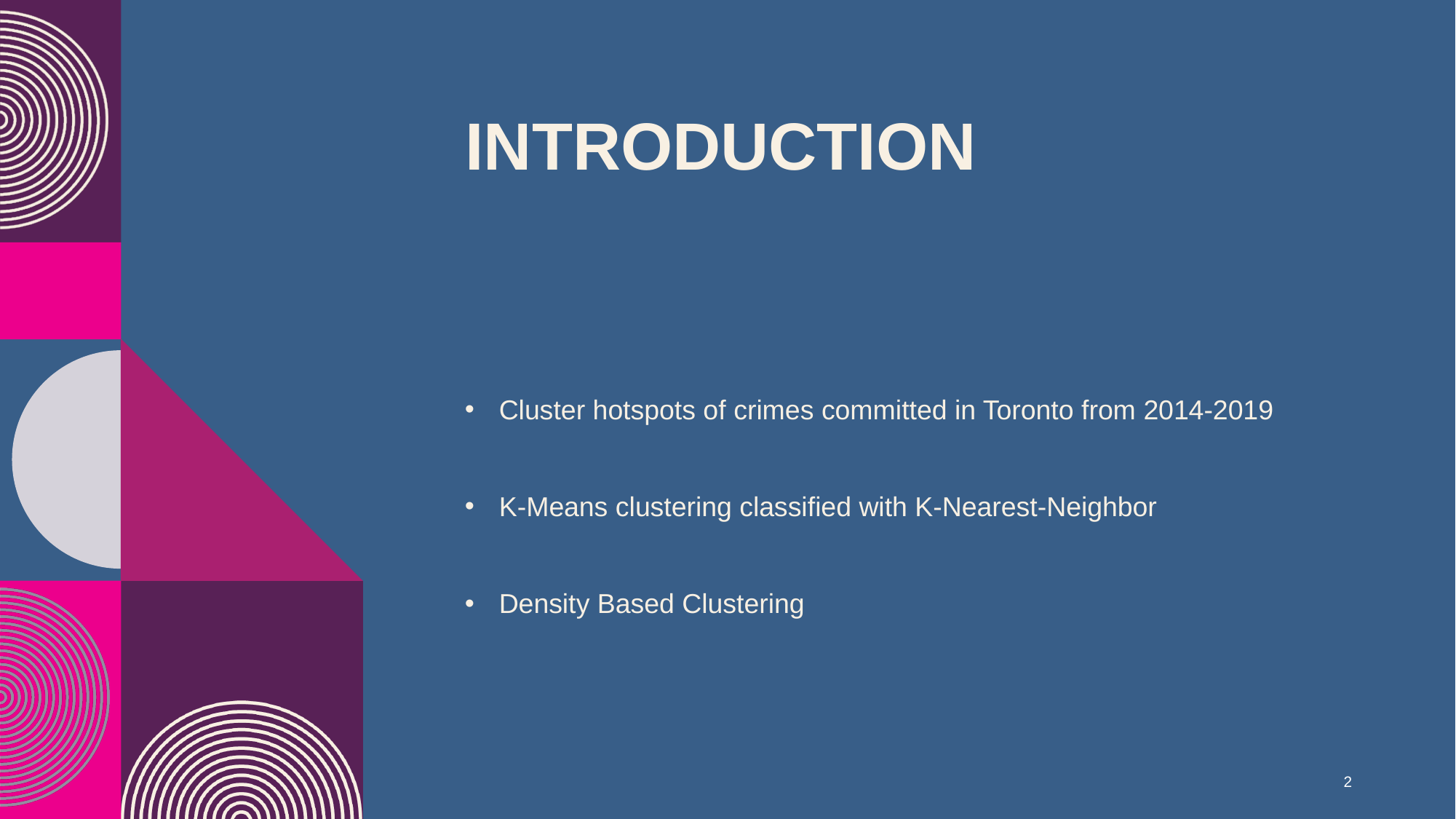

# Introduction
Cluster hotspots of crimes committed in Toronto from 2014-2019

K-Means clustering classified with K-Nearest-Neighbor

Density Based Clustering
2